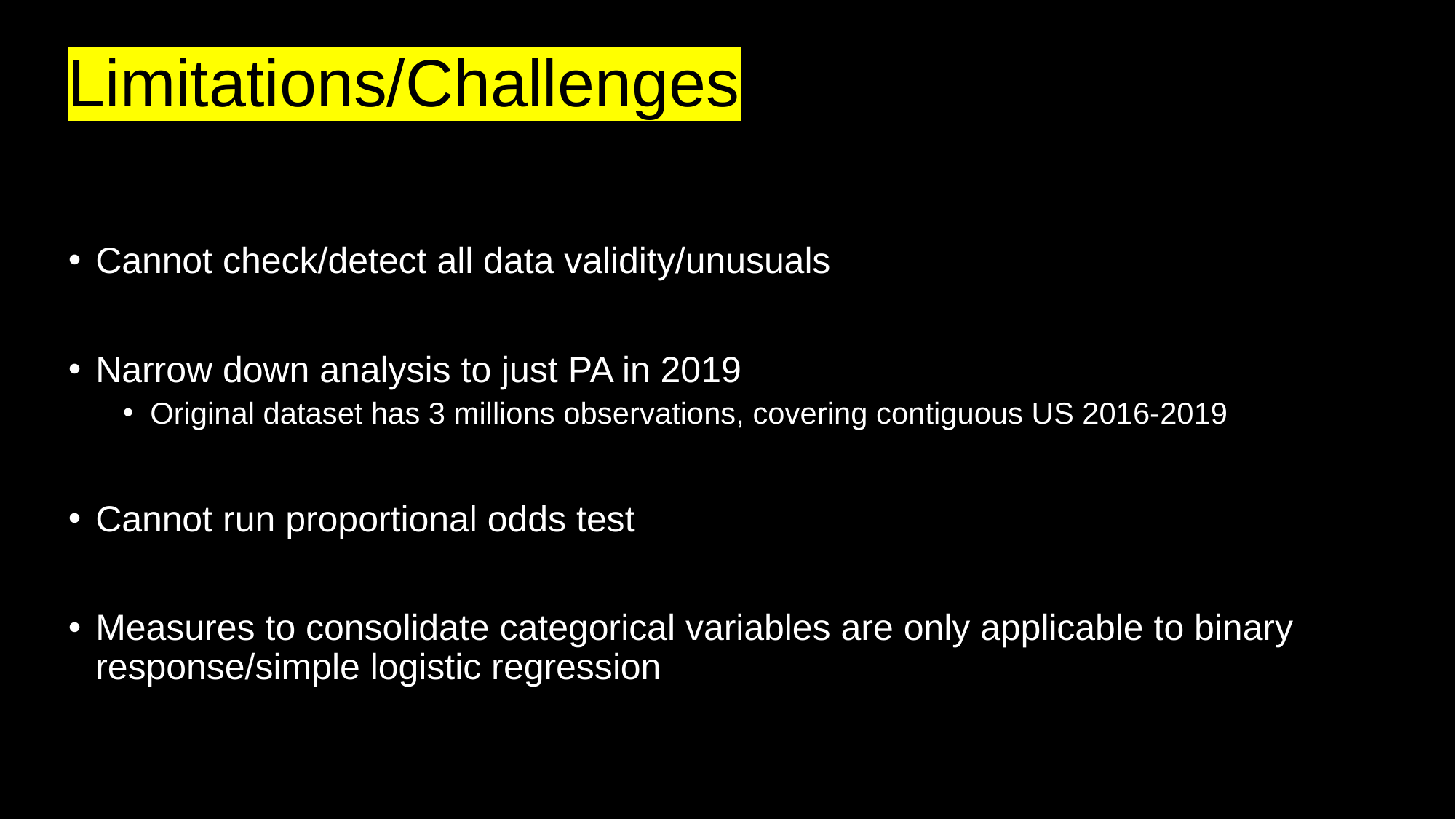

Limitations/Challenges
Cannot check/detect all data validity/unusuals

Narrow down analysis to just PA in 2019
Original dataset has 3 millions observations, covering contiguous US 2016-2019

Cannot run proportional odds test

Measures to consolidate categorical variables are only applicable to binary response/simple logistic regression